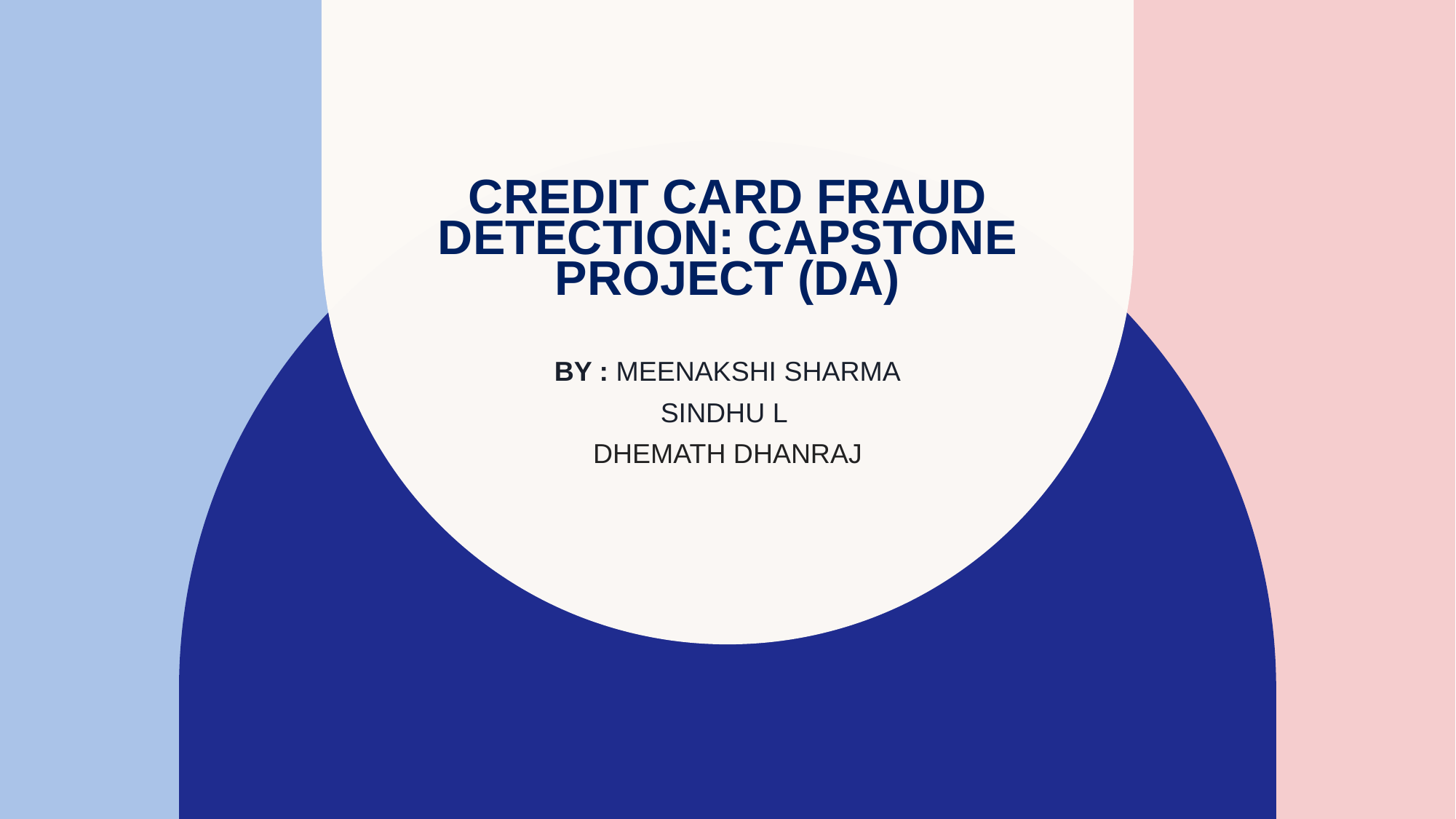

# Credit Card Fraud Detection: Capstone Project (DA) By : Meenakshi Sharma sindhu l Dhemath Dhanraj